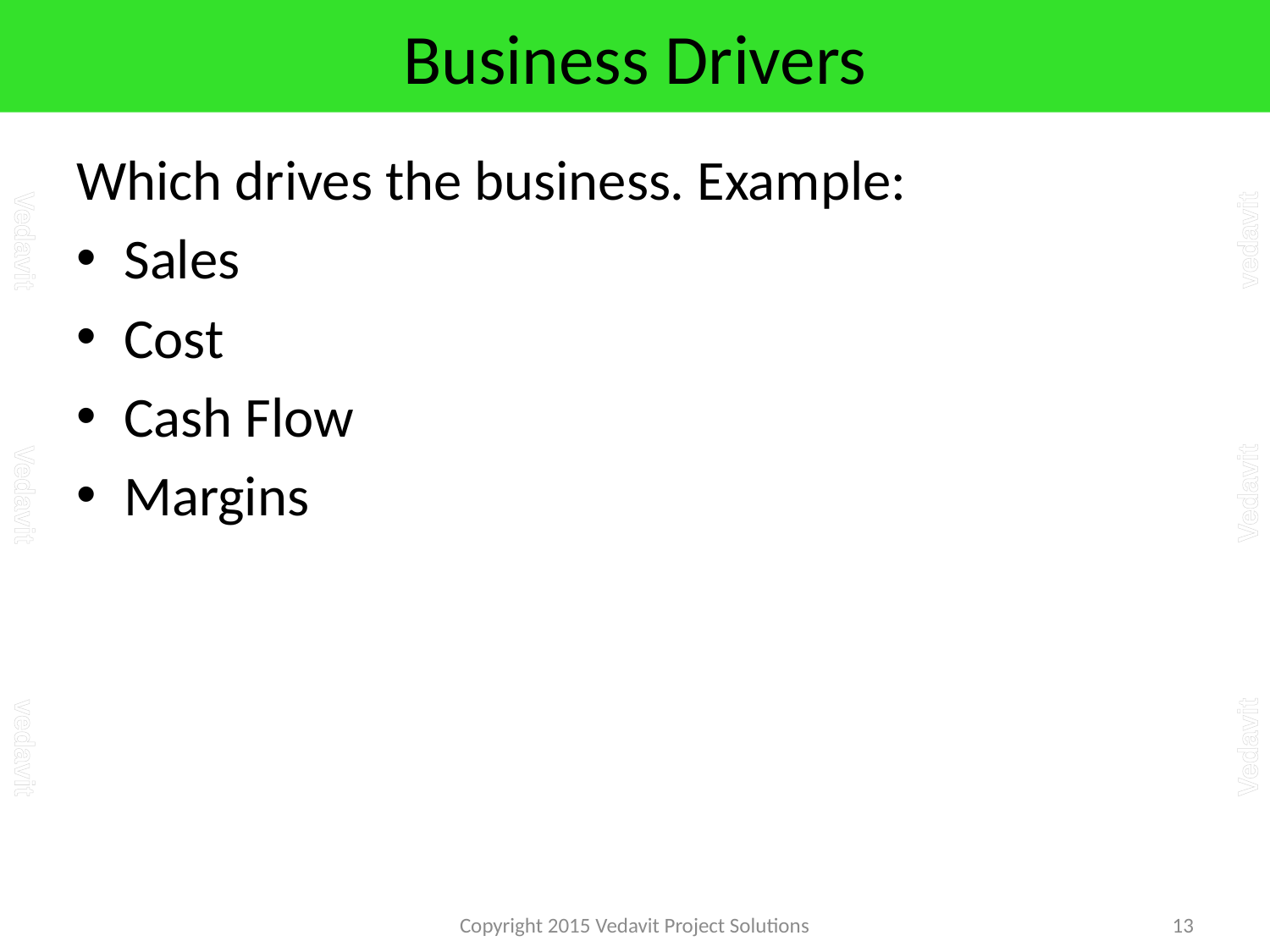

# Business Drivers
Which drives the business. Example:
Sales
Cost
Cash Flow
Margins
Copyright 2015 Vedavit Project Solutions
13